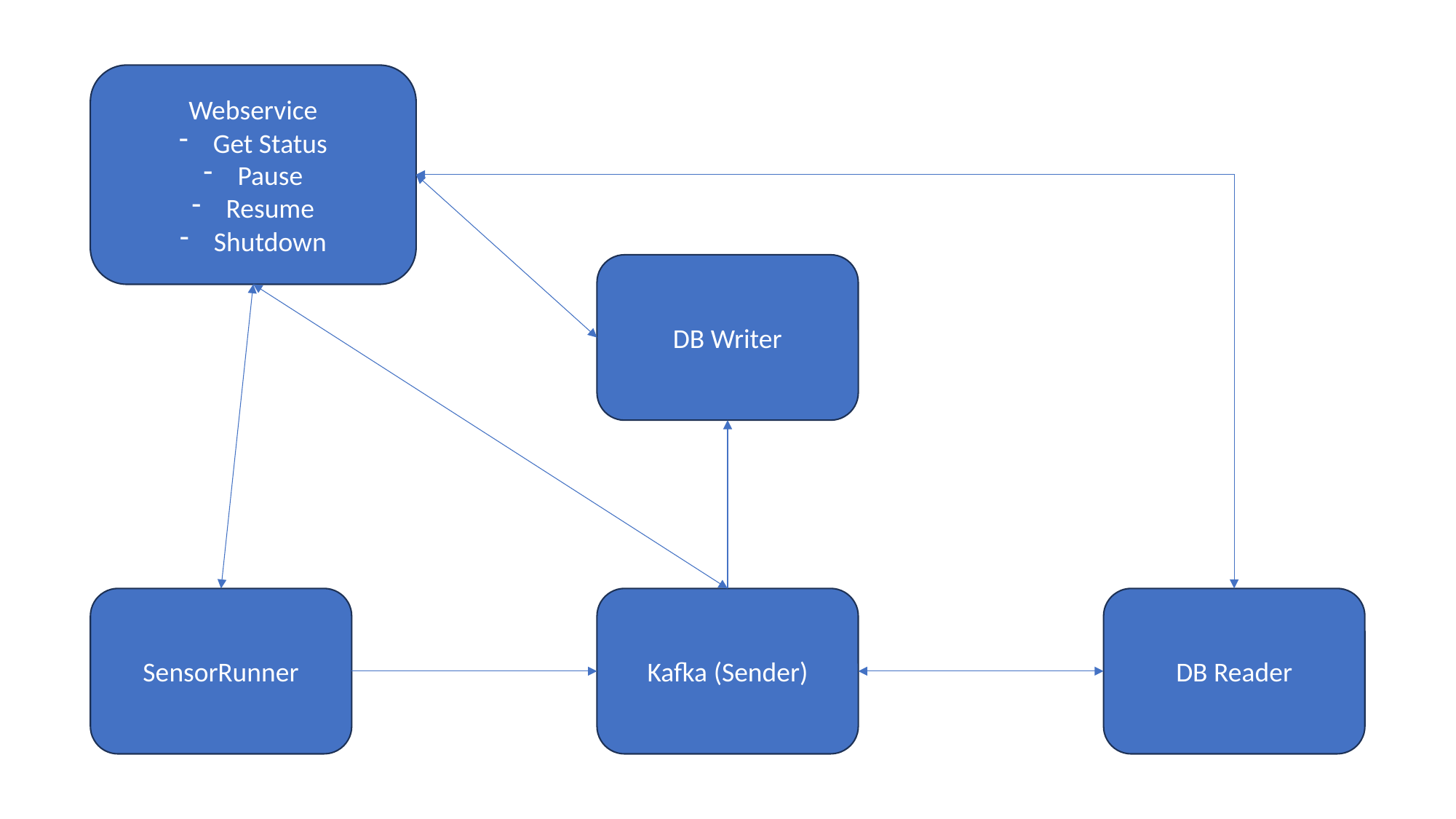

Webservice
Get Status
Pause
Resume
Shutdown
DB Writer
SensorRunner
Kafka (Sender)
DB Reader